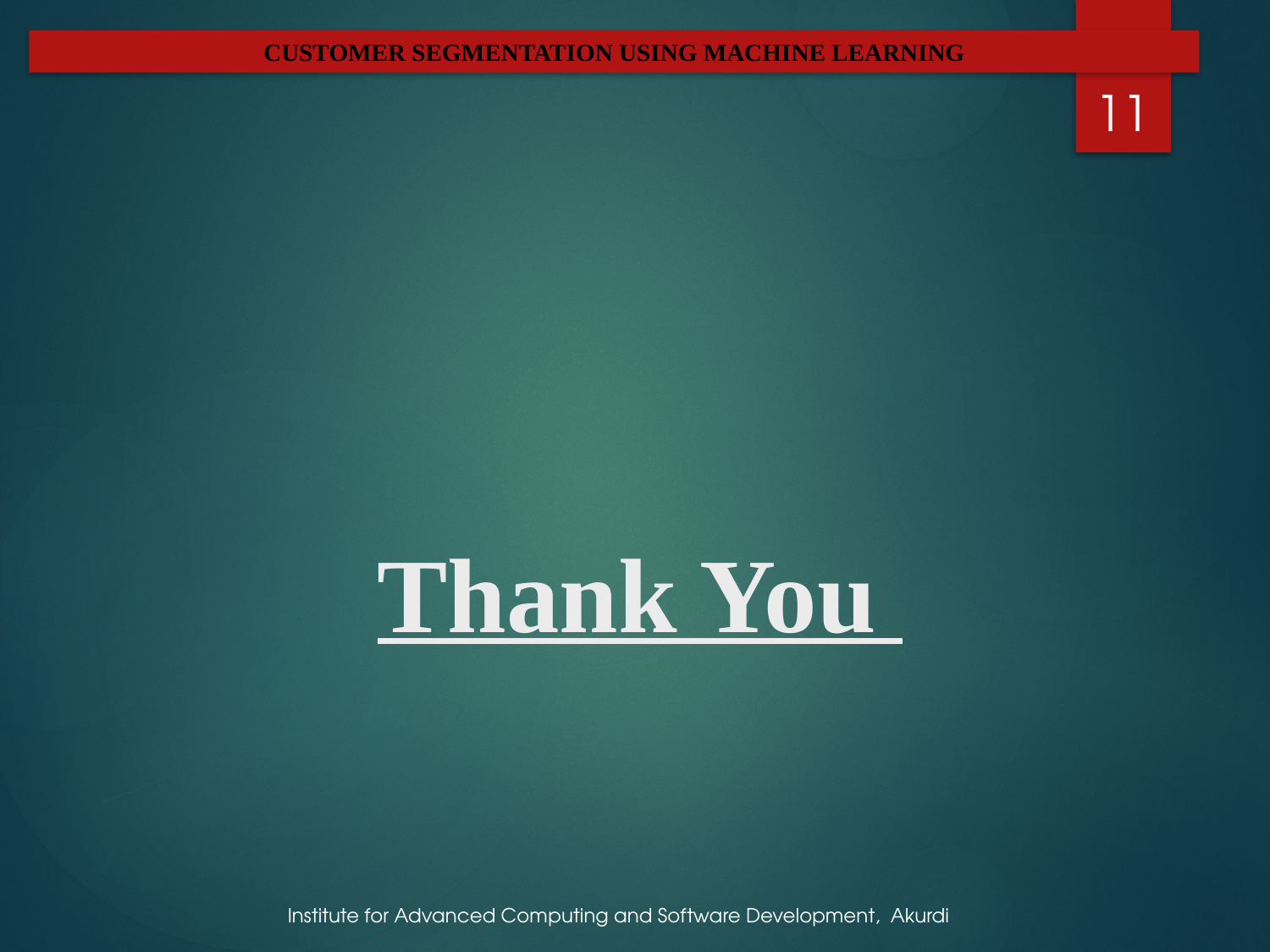

CUSTOMER SEGMENTATION USING MACHINE LEARNING
11

# Thank You
Institute for Advanced Computing and Software Development,  Akurdi